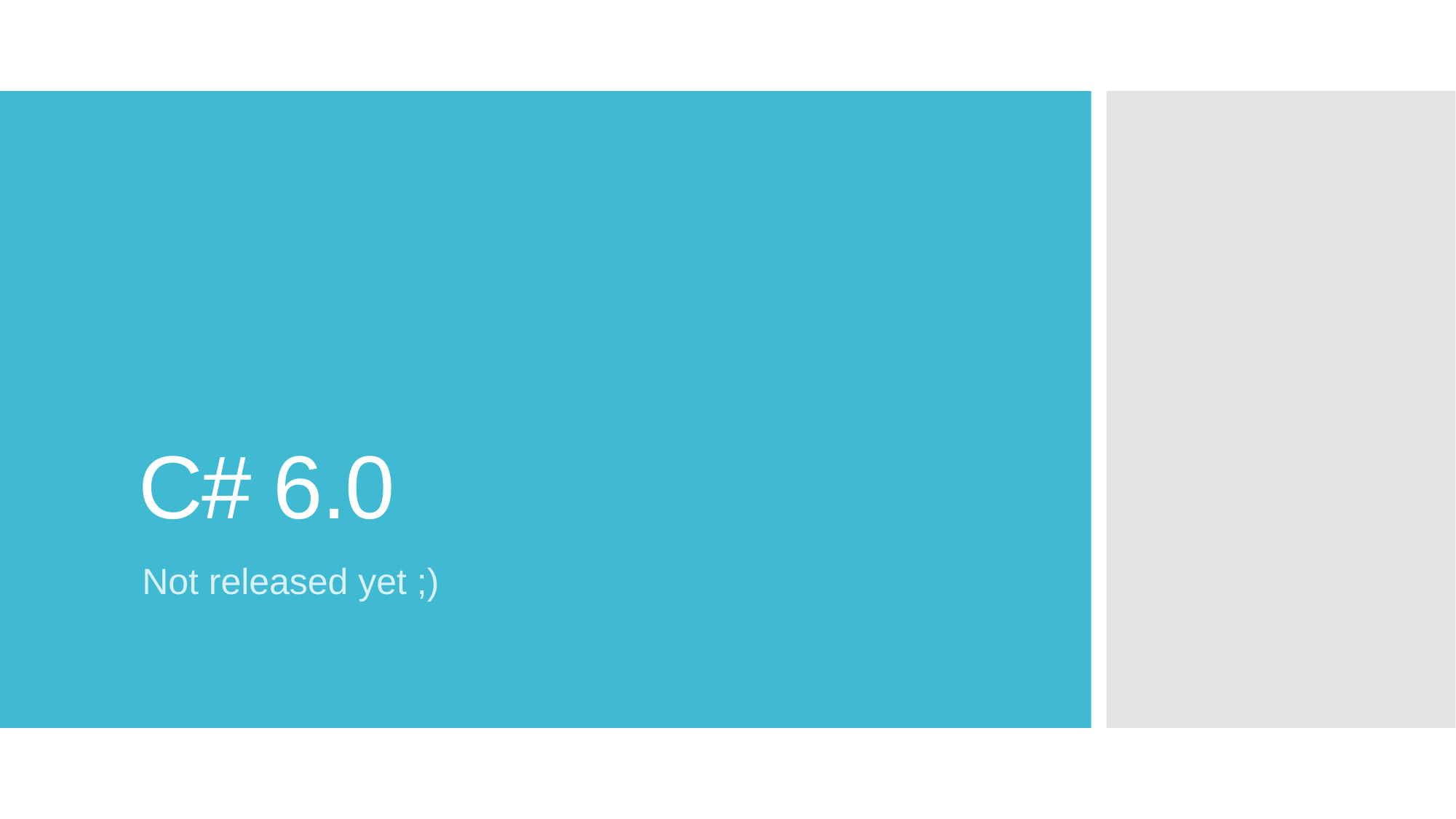

# C# 6.0
Not released yet ;)